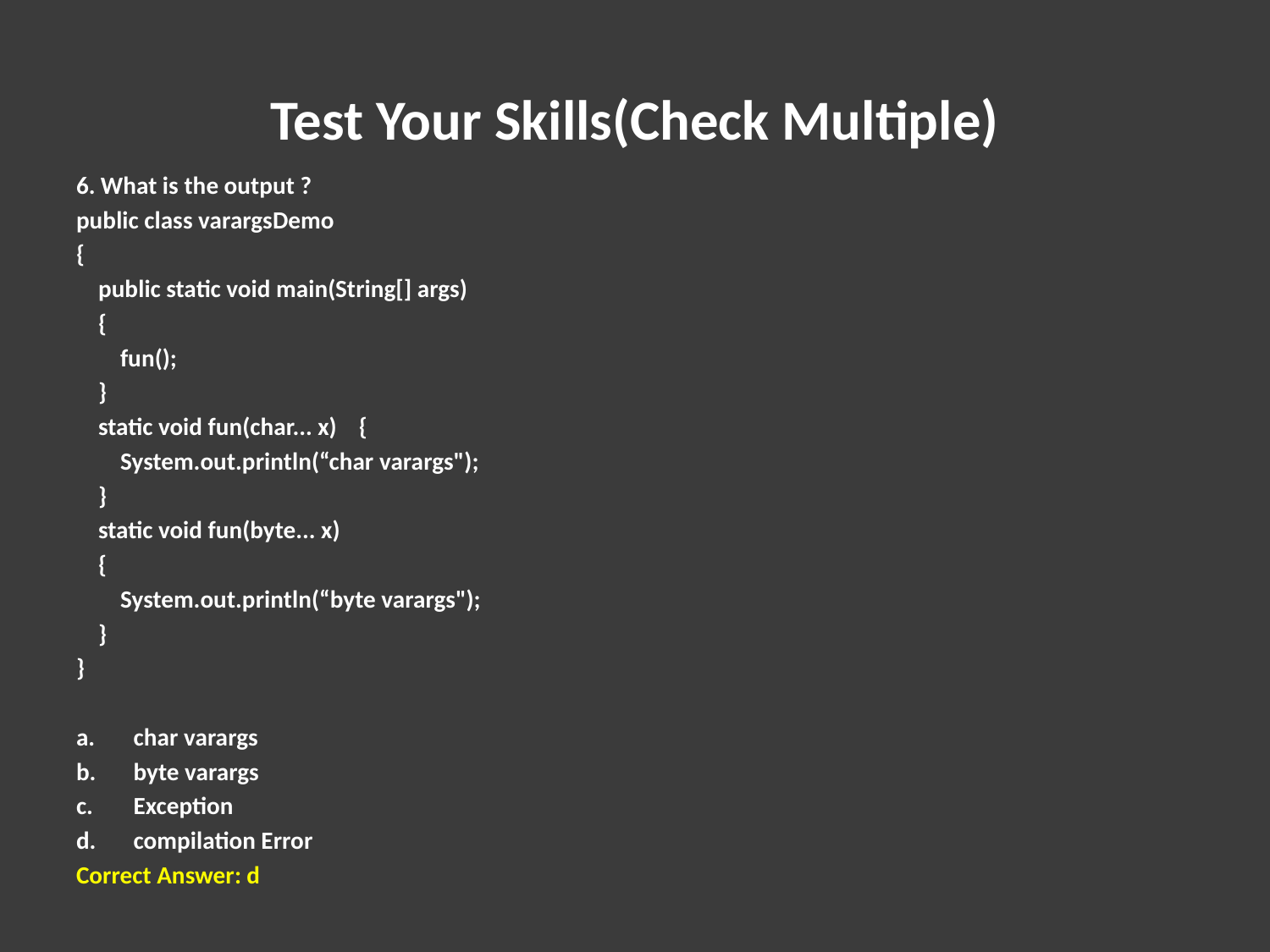

# Test Your Skills(Check Multiple)
6. What is the output ?
public class varargsDemo
{
    public static void main(String[] args)
    {
        fun();
    }
    static void fun(char... x)    {
        System.out.println(“char varargs");
    }
    static void fun(byte... x)
    {
        System.out.println(“byte varargs");
    }
}

char varargs
byte varargs
Exception
compilation Error
Correct Answer: d